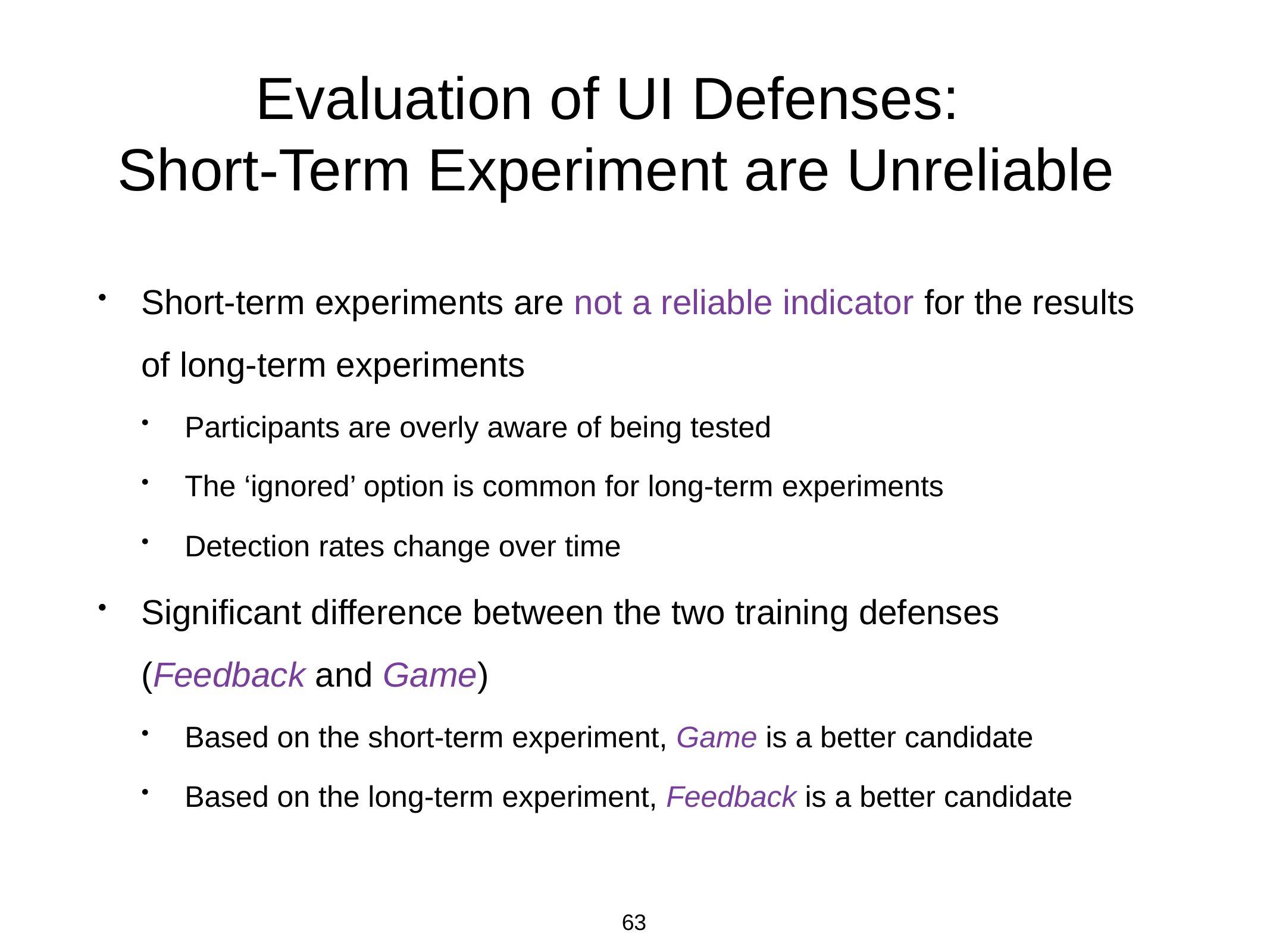

# Evaluation of UI Defenses: Short-Term Experiment are Unreliable
Short-term experiments are not a reliable indicator for the results of long-term experiments
Participants are overly aware of being tested
The ‘ignored’ option is common for long-term experiments
Detection rates change over time
Significant difference between the two training defenses (Feedback and Game)
Based on the short-term experiment, Game is a better candidate
Based on the long-term experiment, Feedback is a better candidate

63